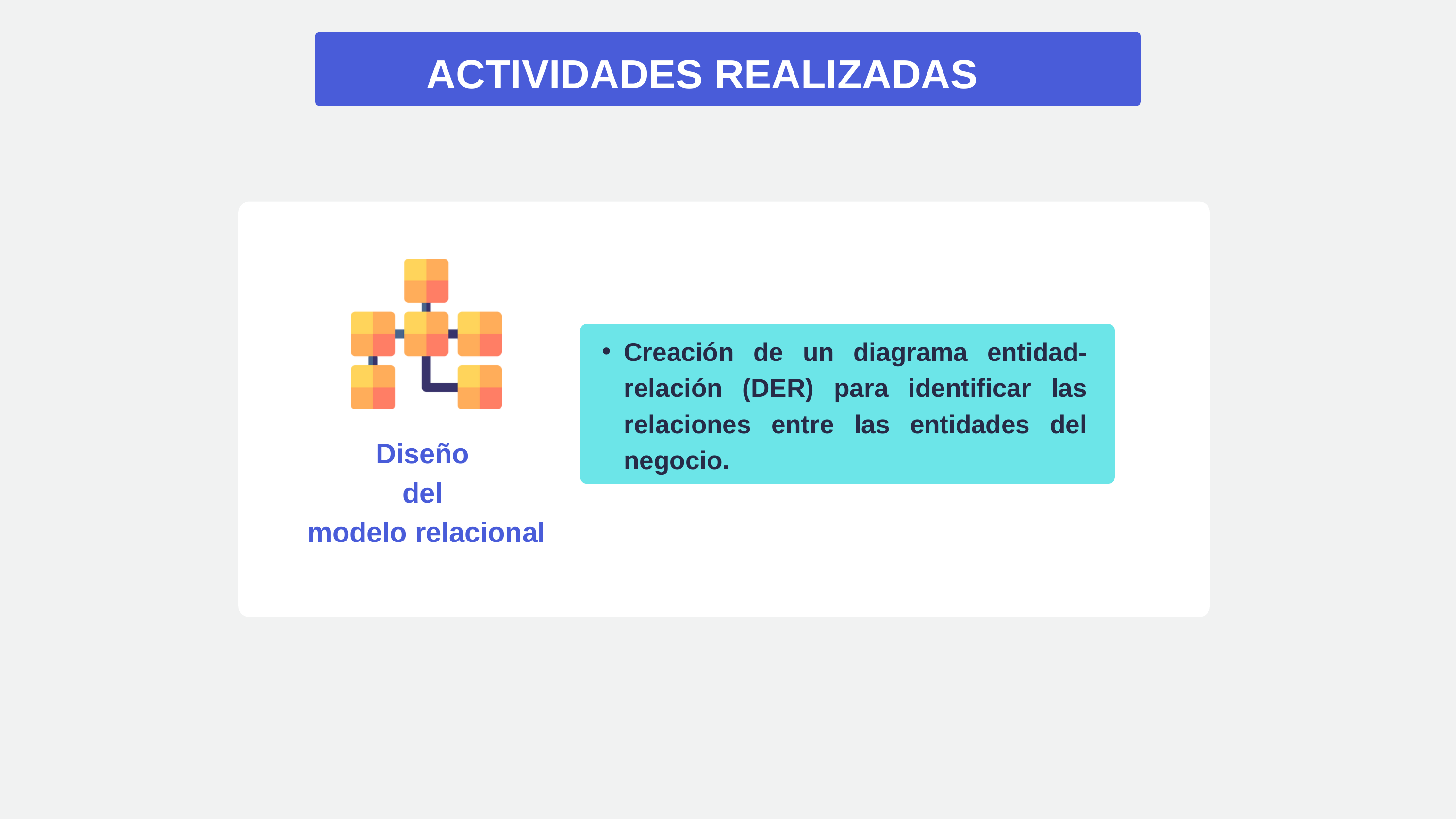

ACTIVIDADES REALIZADAS

Creación de un diagrama entidad-relación (DER) para identificar las relaciones entre las entidades del negocio.
Diseño
del
modelo relacional